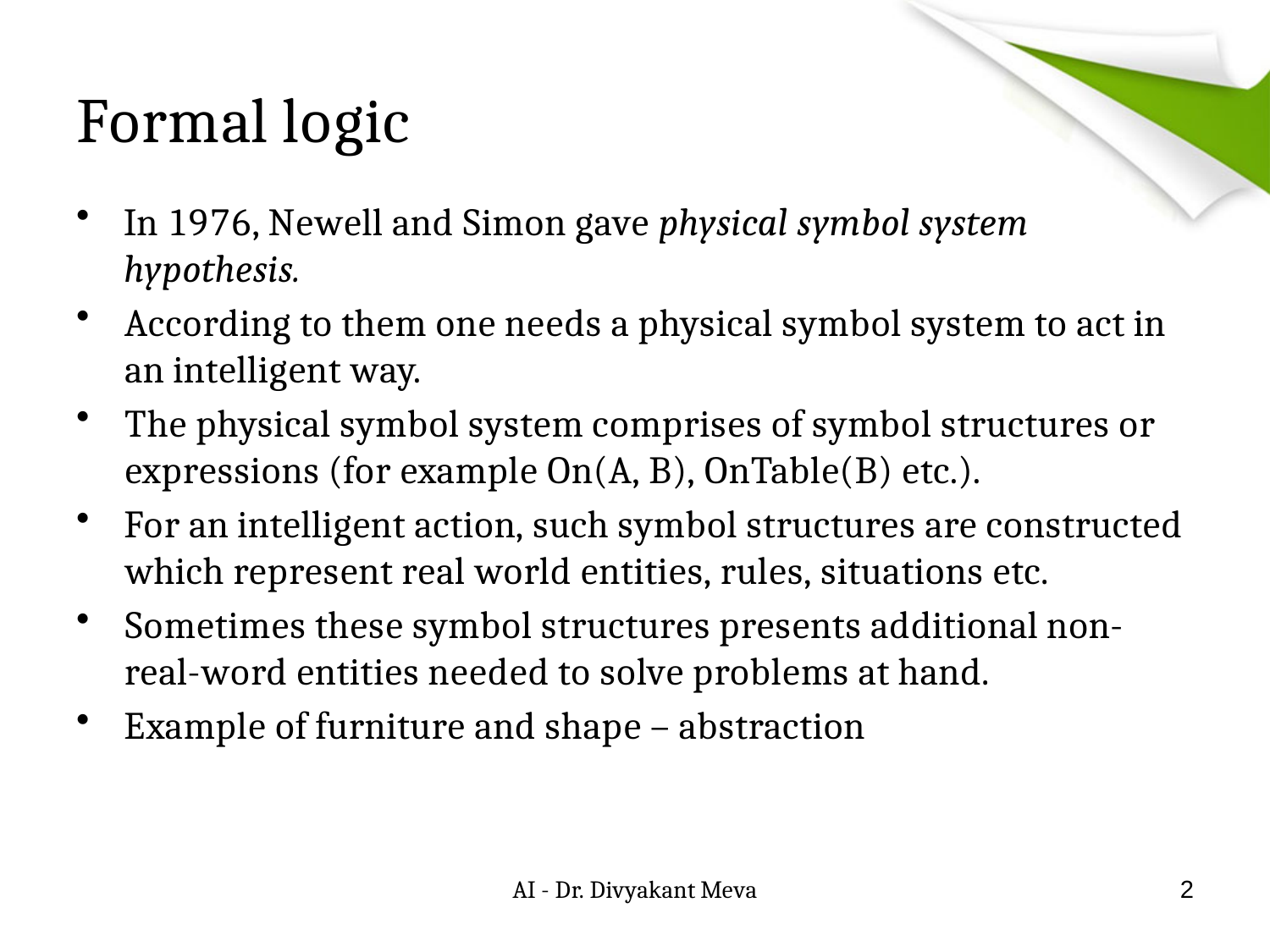

# Formal logic
In 1976, Newell and Simon gave physical symbol system hypothesis.
According to them one needs a physical symbol system to act in an intelligent way.
The physical symbol system comprises of symbol structures or expressions (for example On(A, B), OnTable(B) etc.).
For an intelligent action, such symbol structures are constructed which represent real world entities, rules, situations etc.
Sometimes these symbol structures presents additional non-real-word entities needed to solve problems at hand.
Example of furniture and shape – abstraction

AI - Dr. Divyakant Meva
2